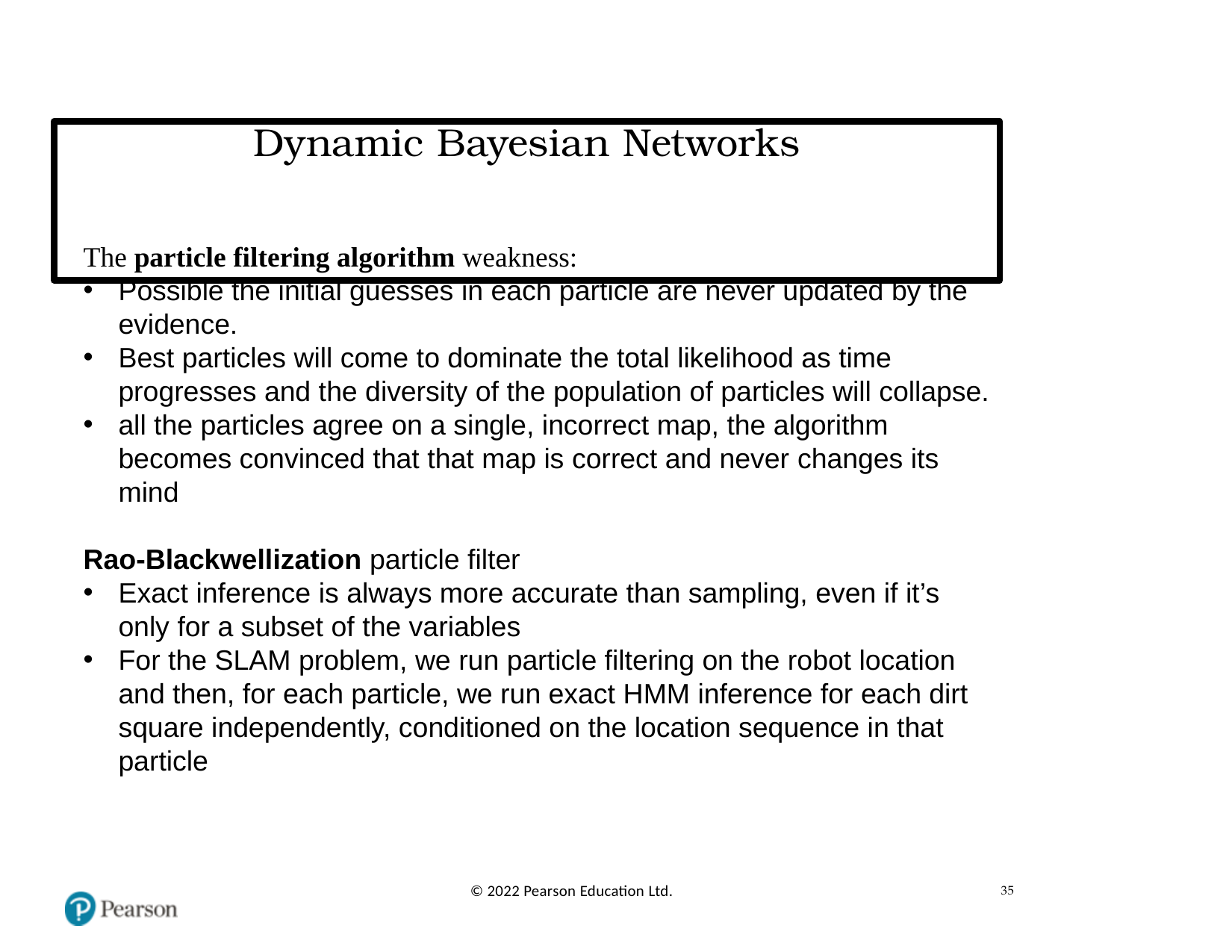

# Dynamic Bayesian Networks
The particle filtering algorithm weakness:
Possible the initial guesses in each particle are never updated by the evidence.
Best particles will come to dominate the total likelihood as time progresses and the diversity of the population of particles will collapse.
all the particles agree on a single, incorrect map, the algorithm becomes convinced that that map is correct and never changes its mind

Rao-Blackwellization particle filter
Exact inference is always more accurate than sampling, even if it’s only for a subset of the variables
For the SLAM problem, we run particle filtering on the robot location and then, for each particle, we run exact HMM inference for each dirt square independently, conditioned on the location sequence in that particle
35